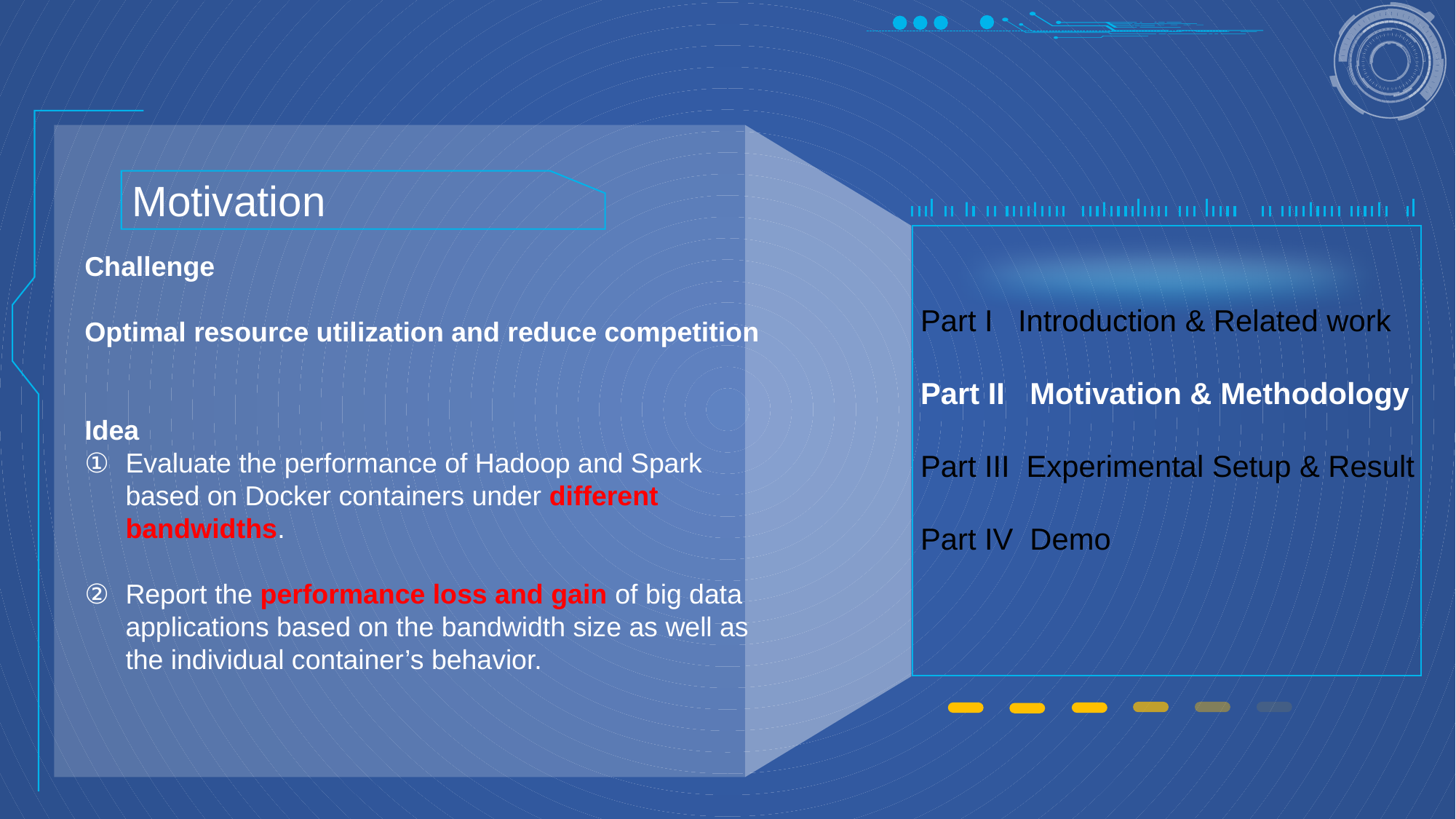

Motivation

Challenge

Optimal resource utilization and reduce competition

Idea
Evaluate the performance of Hadoop and Spark based on Docker containers under different bandwidths.

Report the performance loss and gain of big data applications based on the bandwidth size as well as the individual container’s behavior.

Part I   Introduction & Related work

Part II   Motivation & Methodology

Part III  Experimental Setup & Result

Part IV  Demo